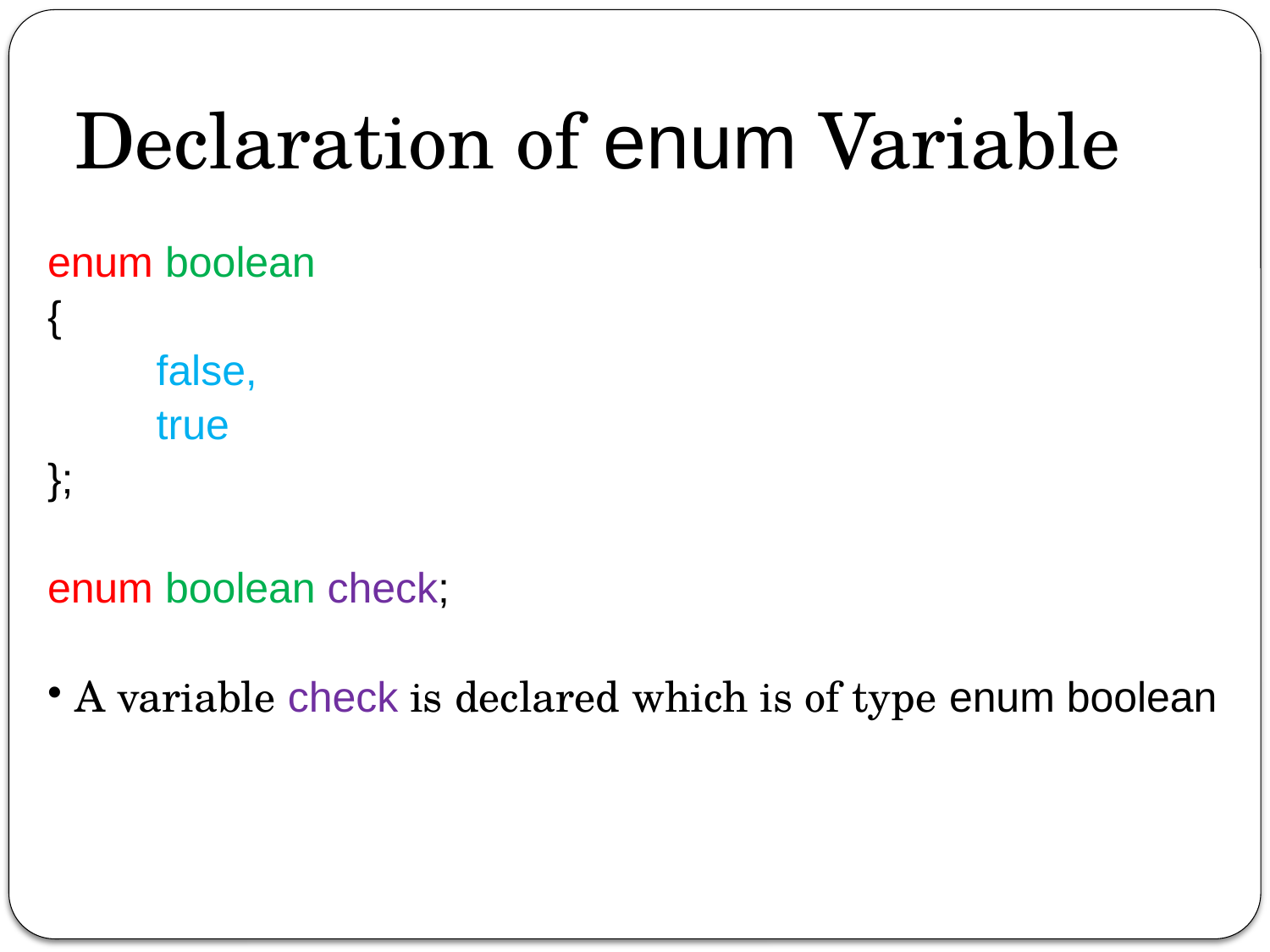

# Declaration of enum Variable
enum boolean
{
false,
true
};

enum boolean check;

A variable check is declared which is of type enum boolean